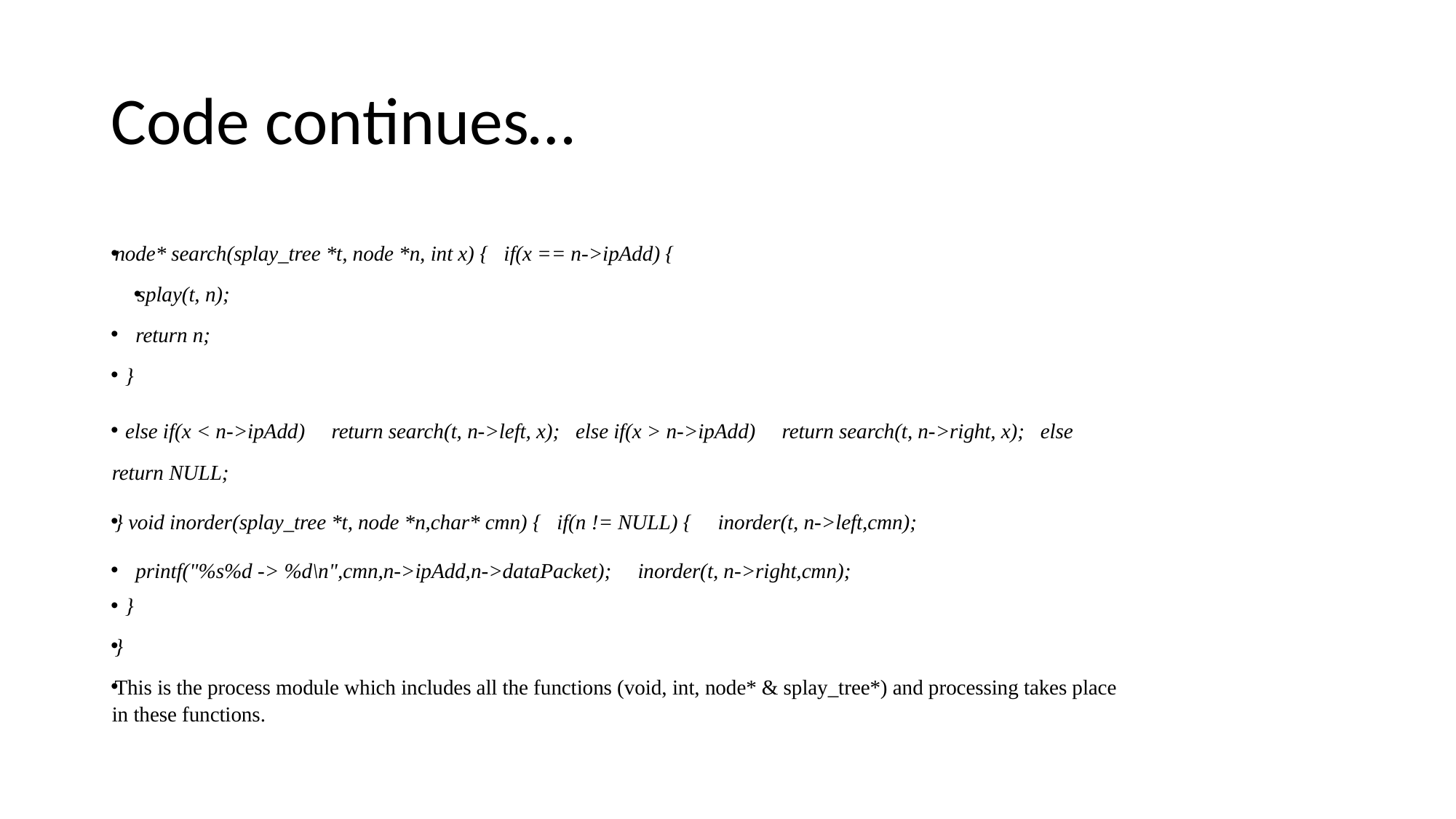

# Code continues…
node* search(splay_tree *t, node *n, int x) {   if(x == n->ipAdd) {
splay(t, n);
    return n;
  }
  else if(x < n->ipAdd)     return search(t, n->left, x);   else if(x > n->ipAdd)     return search(t, n->right, x);   else     return NULL;
} void inorder(splay_tree *t, node *n,char* cmn) {   if(n != NULL) {     inorder(t, n->left,cmn);
    printf("%s%d -> %d\n",cmn,n->ipAdd,n->dataPacket);     inorder(t, n->right,cmn);
  }
}
This is the process module which includes all the functions (void, int, node* & splay_tree*) and processing takes place in these functions.